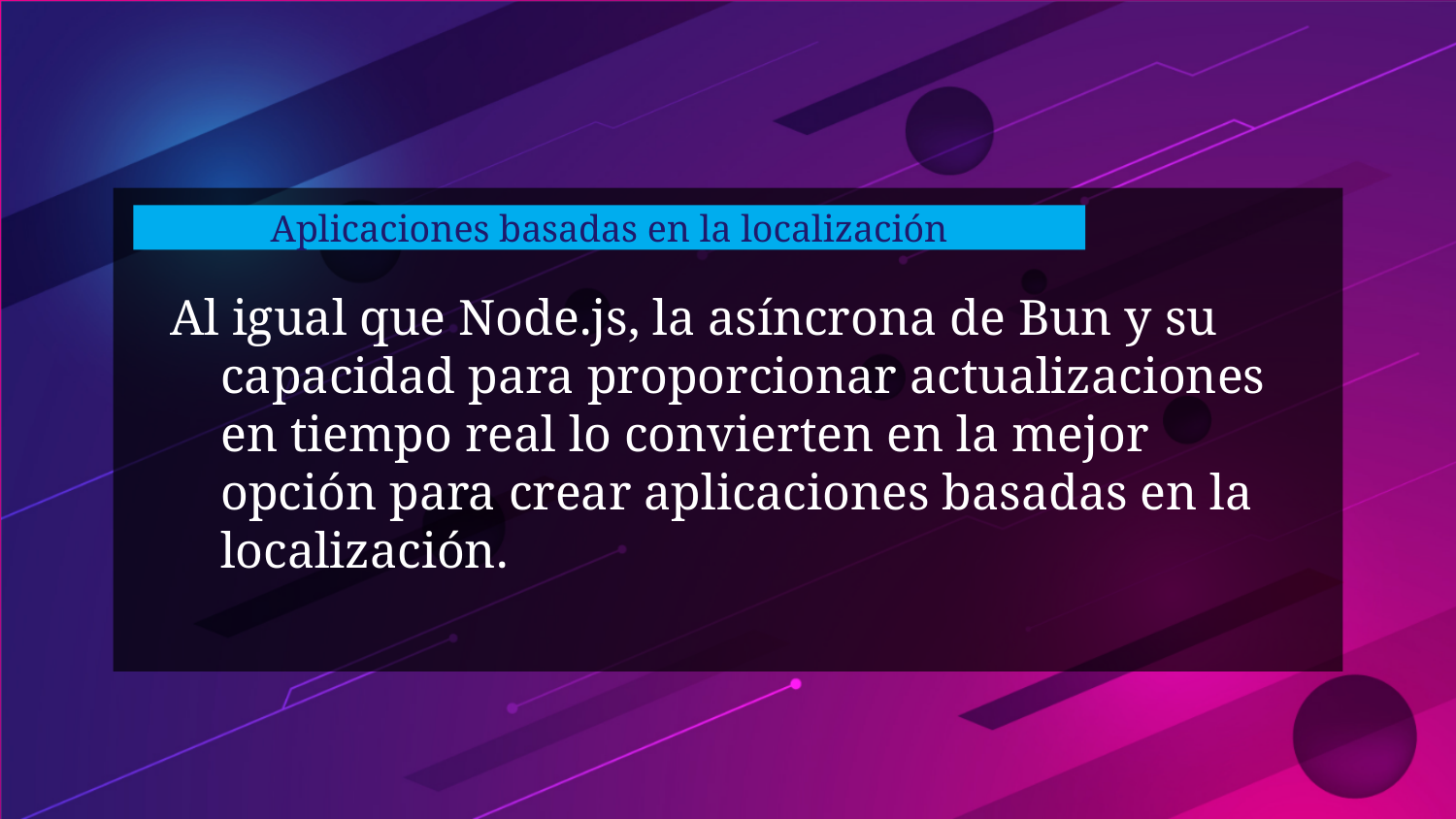

# Aplicaciones basadas en la localización
Al igual que Node.js, la asíncrona de Bun y su capacidad para proporcionar actualizaciones en tiempo real lo convierten en la mejor opción para crear aplicaciones basadas en la localización.